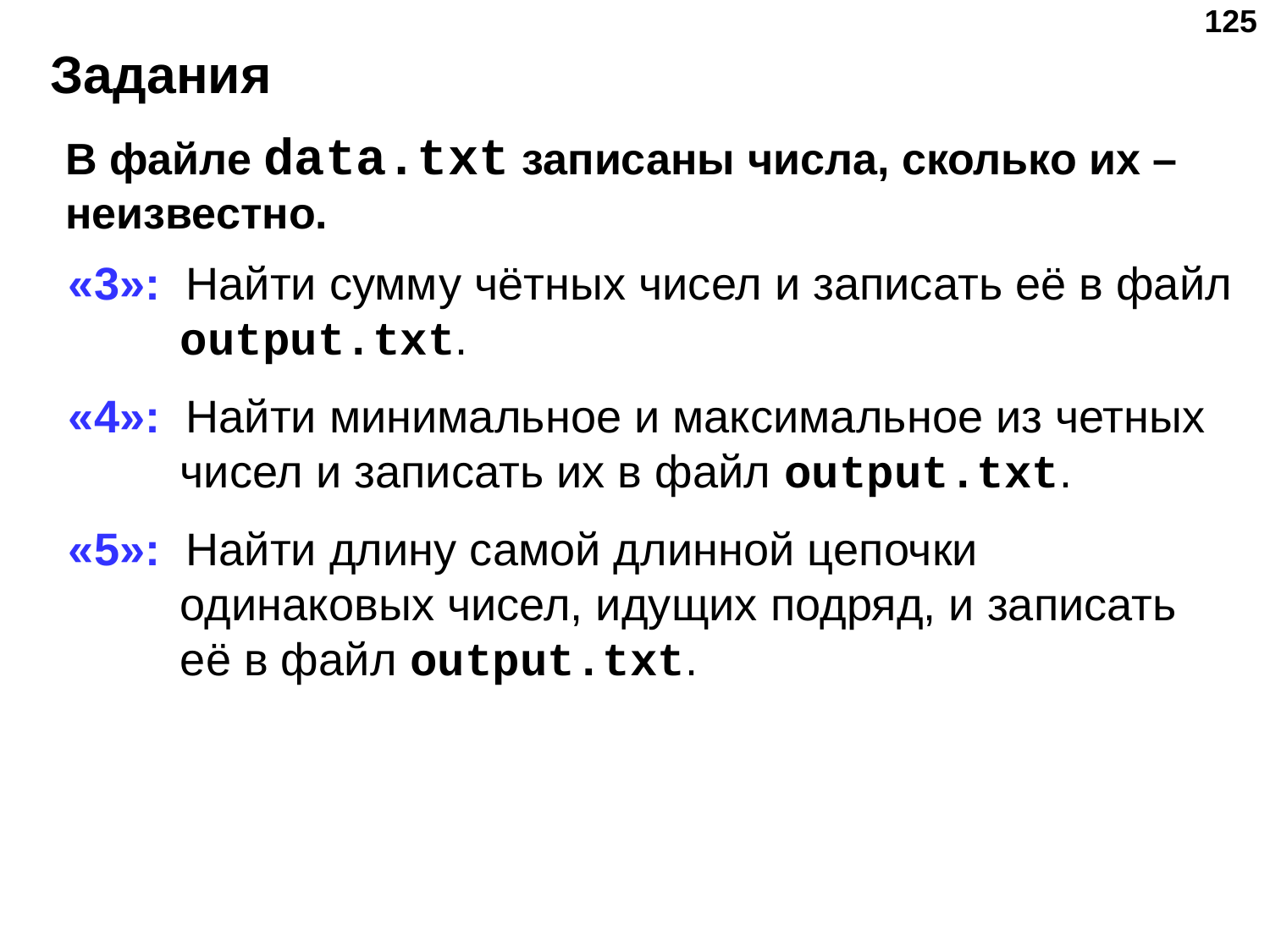

125
# Задания
В файле data.txt записаны числа, сколько их – неизвестно.

«3»:  Найти сумму чётных чисел и записать её в файл output.txt.
«4»:  Найти минимальное и максимальное из четных чисел и записать их в файл output.txt.
«5»:  Найти длину самой длинной цепочки одинаковых чисел, идущих подряд, и записать её в файл output.txt.